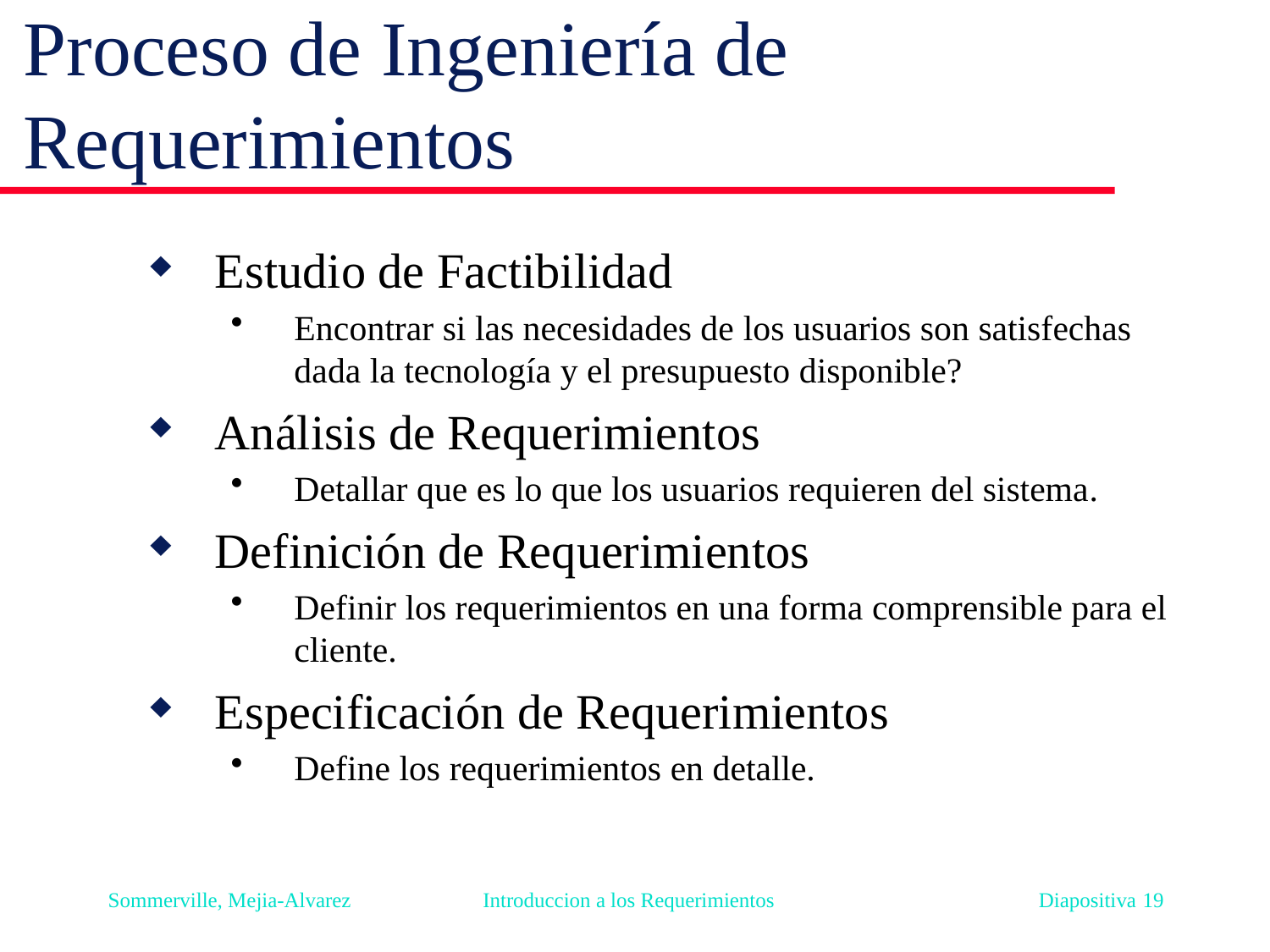

# Proceso de Ingeniería de Requerimientos
Estudio de Factibilidad
Encontrar si las necesidades de los usuarios son satisfechas dada la tecnología y el presupuesto disponible?
Análisis de Requerimientos
Detallar que es lo que los usuarios requieren del sistema.
Definición de Requerimientos
Definir los requerimientos en una forma comprensible para el cliente.
Especificación de Requerimientos
Define los requerimientos en detalle.
Sommerville, Mejia-Alvarez                         Introduccion a los Requerimientos                                                  Diapositiva 19